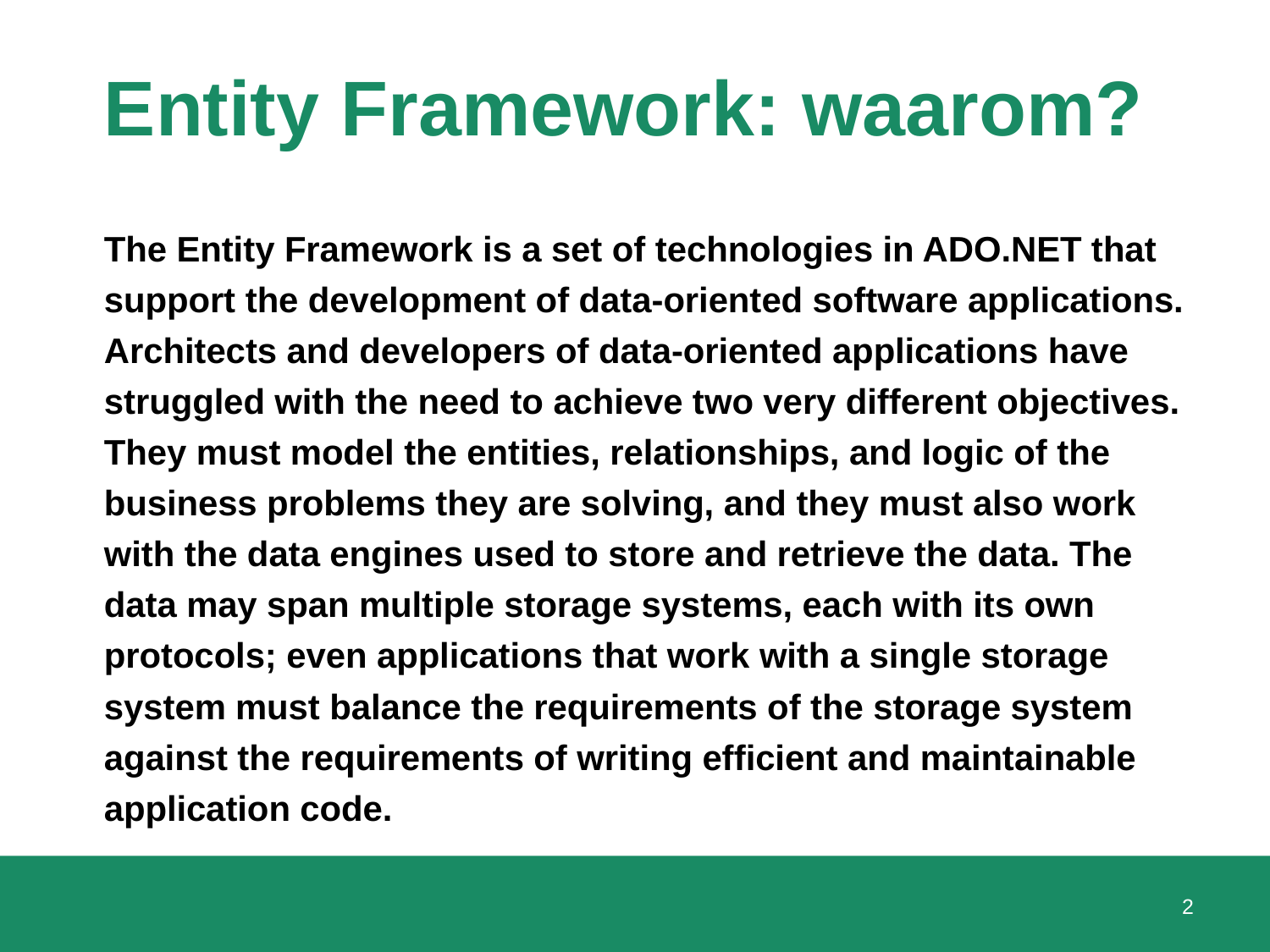

# Entity Framework: waarom?
The Entity Framework is a set of technologies in ADO.NET that support the development of data-oriented software applications. Architects and developers of data-oriented applications have struggled with the need to achieve two very different objectives. They must model the entities, relationships, and logic of the business problems they are solving, and they must also work with the data engines used to store and retrieve the data. The data may span multiple storage systems, each with its own protocols; even applications that work with a single storage system must balance the requirements of the storage system against the requirements of writing efficient and maintainable application code.
2